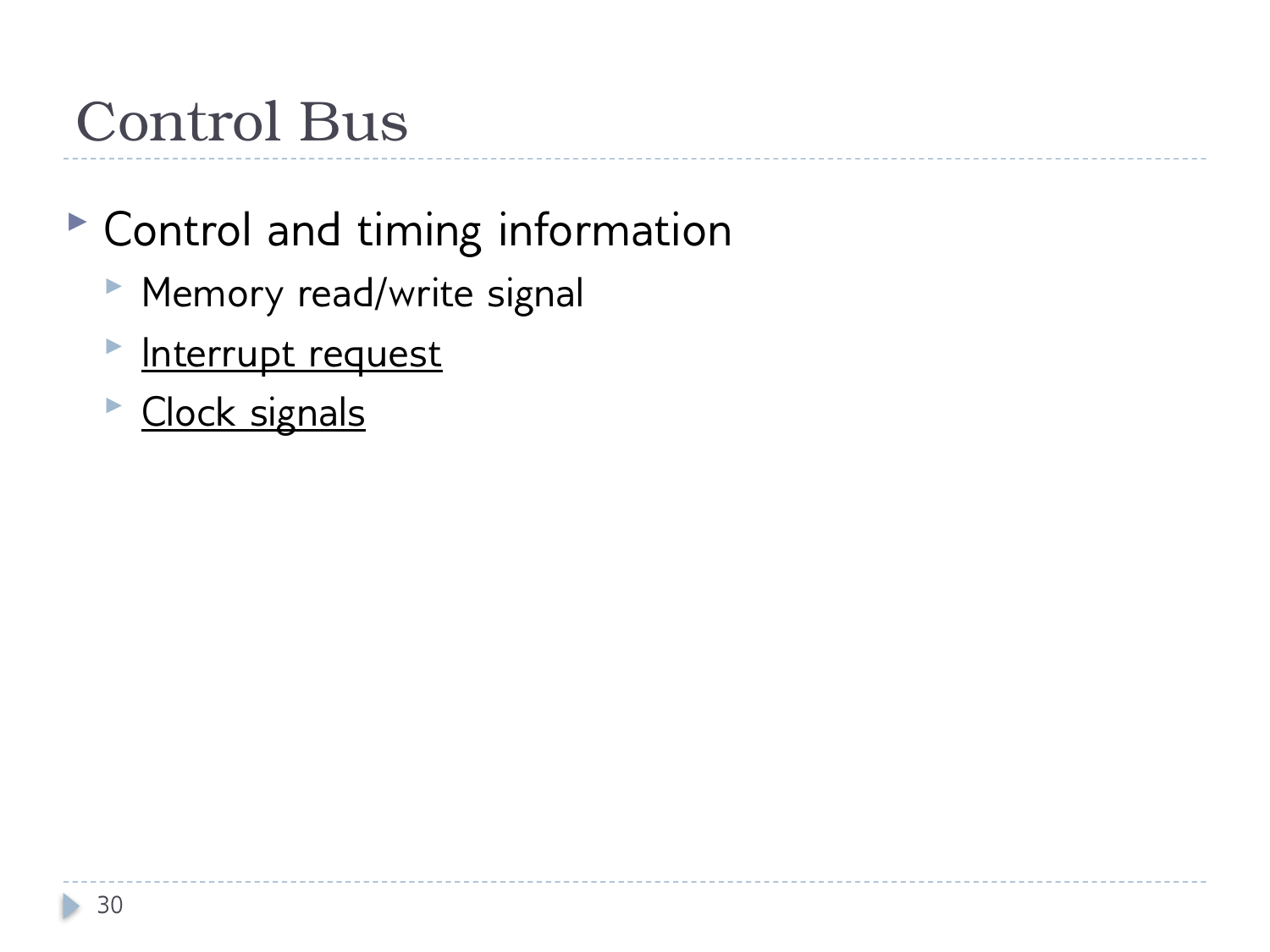

Control Bus
Control and timing information
Memory read/write signal
Interrupt request
Clock signals

30